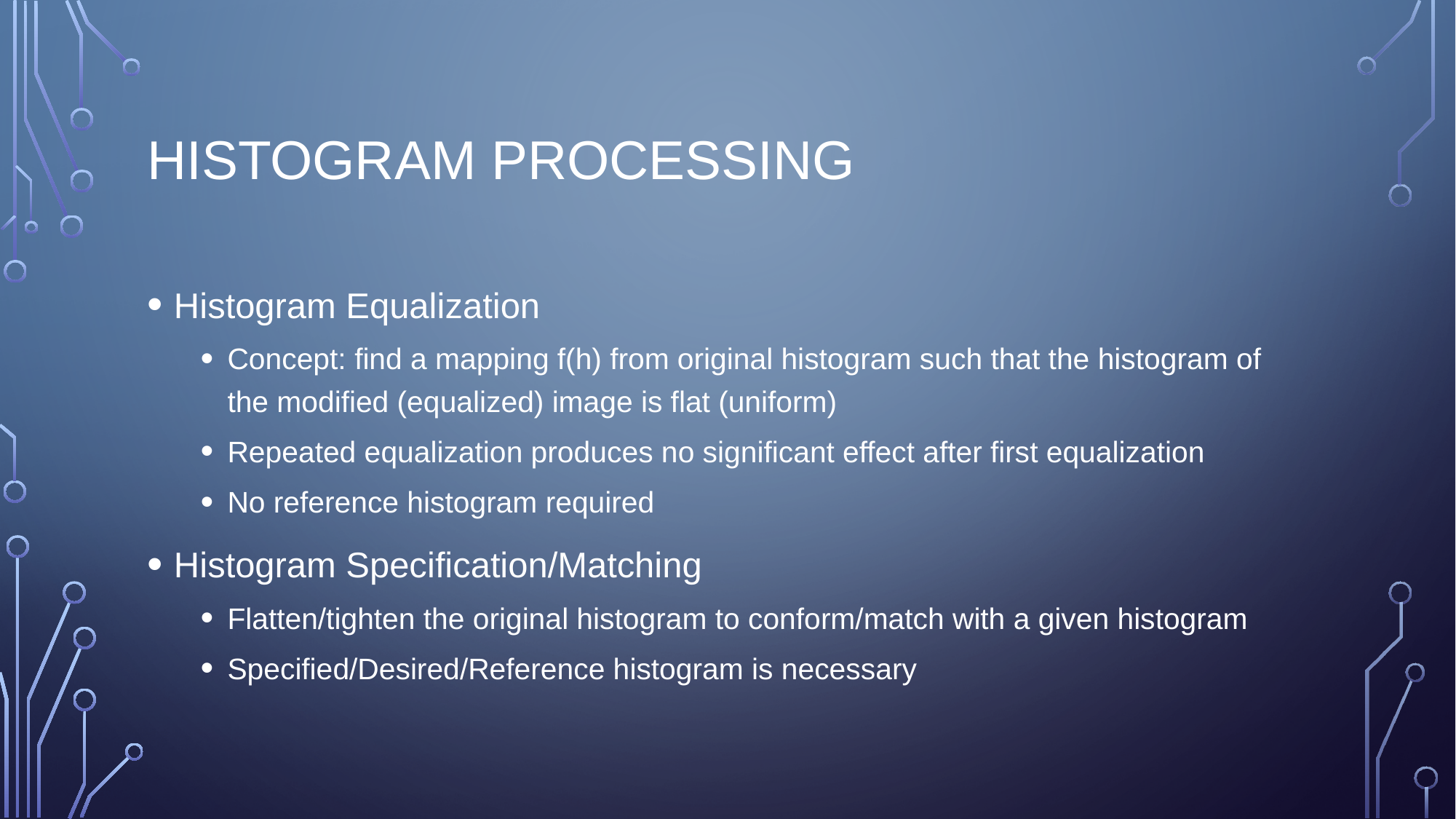

# Histogram processing
Histogram Equalization
Concept: find a mapping f(h) from original histogram such that the histogram of the modified (equalized) image is flat (uniform)
Repeated equalization produces no significant effect after first equalization
No reference histogram required
Histogram Specification/Matching
Flatten/tighten the original histogram to conform/match with a given histogram
Specified/Desired/Reference histogram is necessary